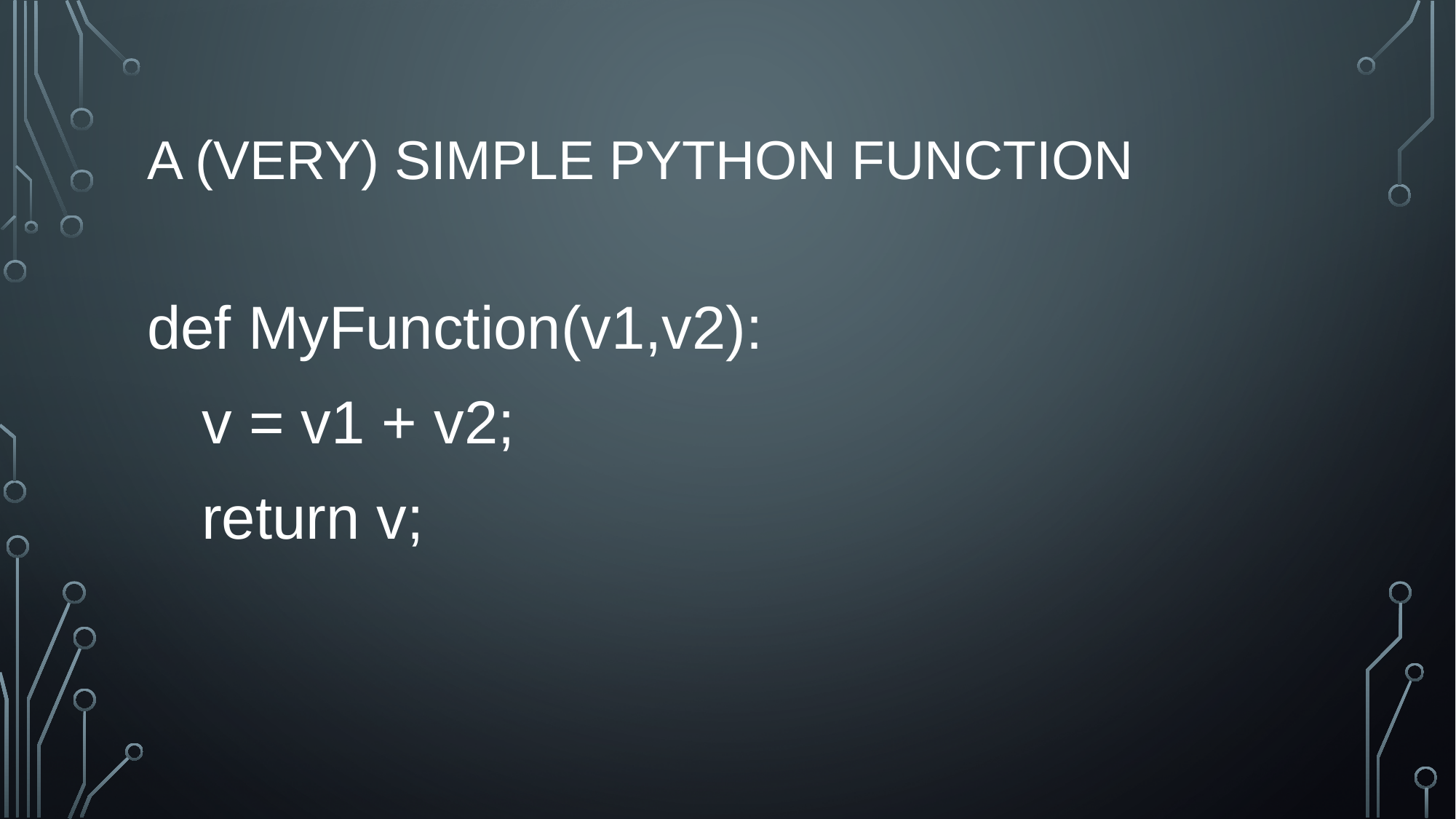

# A (very) simple Python function
def MyFunction(v1,v2):
v = v1 + v2;
return v;